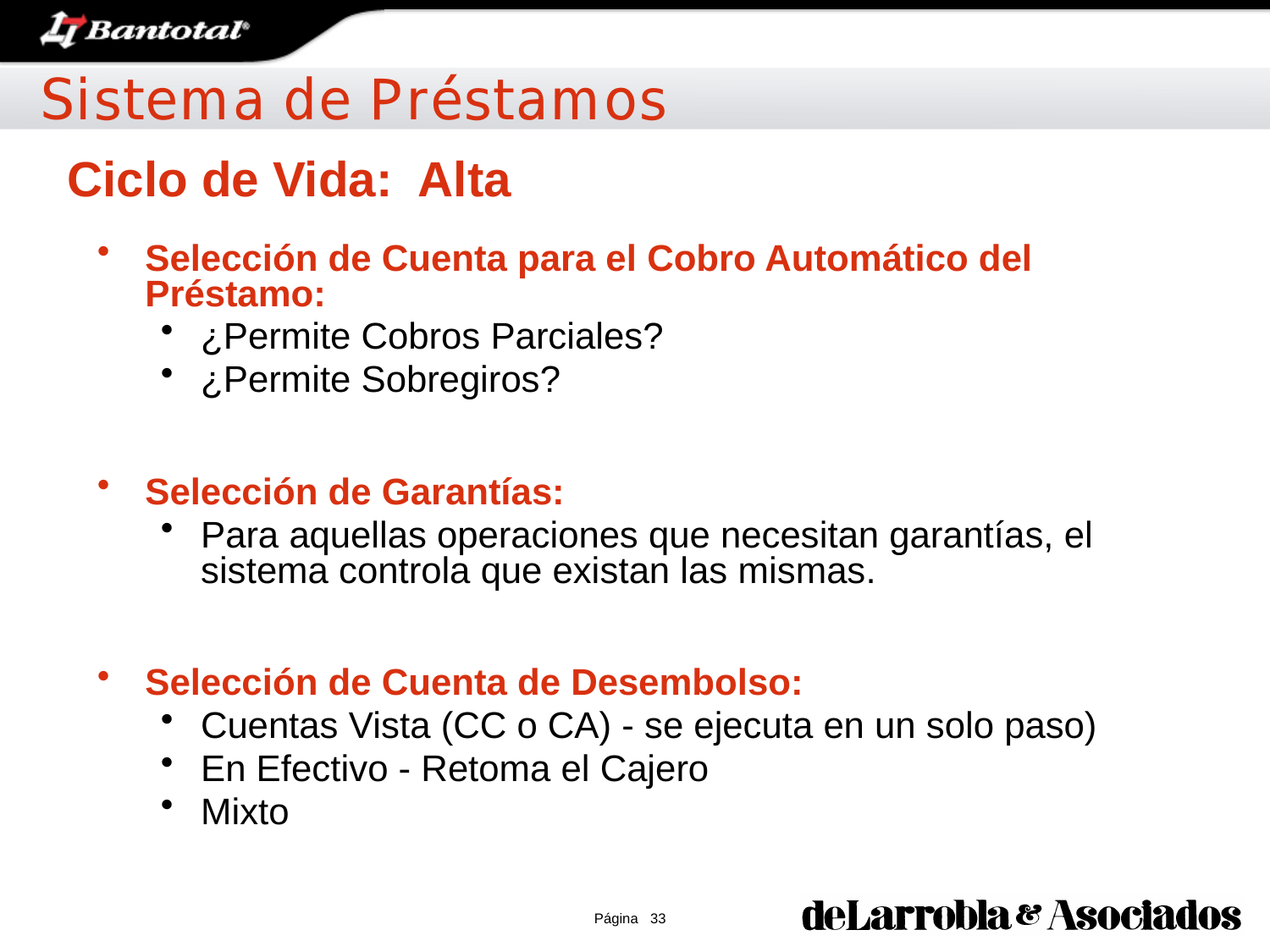

Sistema de Préstamos
Ciclo de Vida:  Alta
Selección de Cuenta para el Cobro Automático del Préstamo:
¿Permite Cobros Parciales?
¿Permite Sobregiros?

Selección de Garantías:
Para aquellas operaciones que necesitan garantías, el sistema controla que existan las mismas.

Selección de Cuenta de Desembolso:
Cuentas Vista (CC o CA) - se ejecuta en un solo paso)
En Efectivo - Retoma el Cajero
Mixto